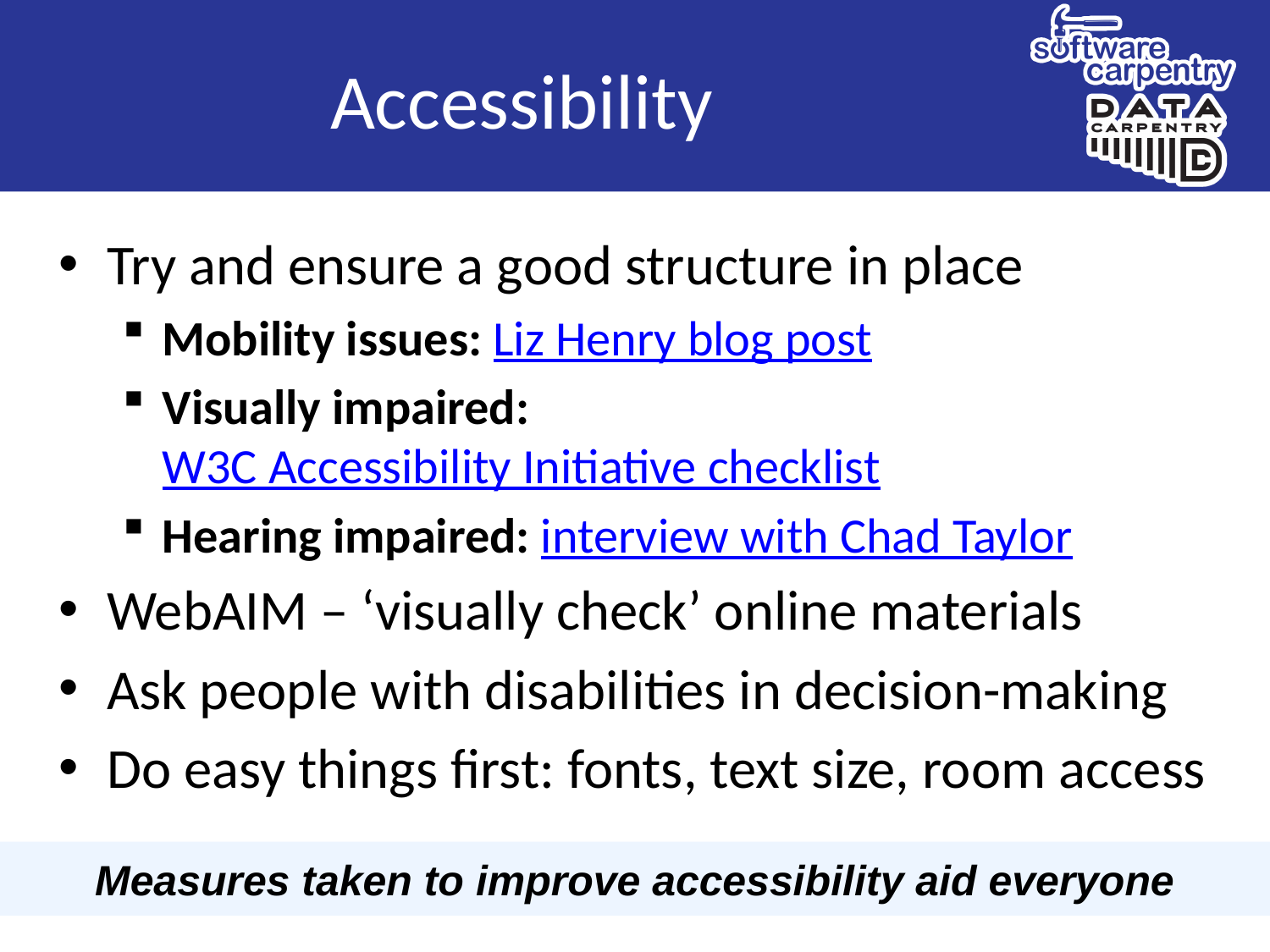

# Accessibility
Try and ensure a good structure in place
Mobility issues: Liz Henry blog post
Visually impaired: W3C Accessibility Initiative checklist
Hearing impaired: interview with Chad Taylor
WebAIM – ‘visually check’ online materials
Ask people with disabilities in decision-making
Do easy things first: fonts, text size, room access
Measures taken to improve accessibility aid everyone